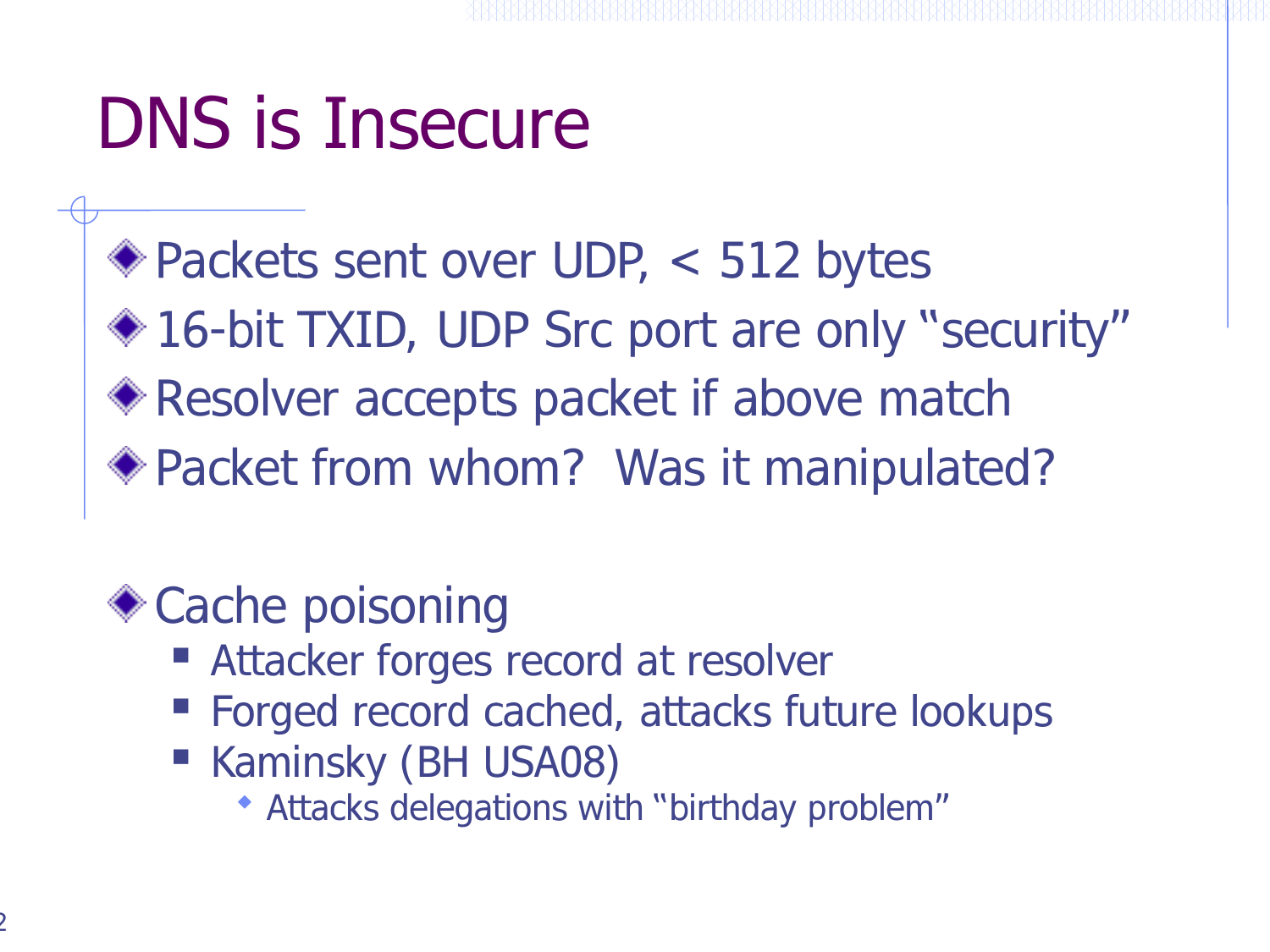

# DNS is Insecure
Packets sent over UDP, < 512 bytes
16-bit TXID, UDP Src port are only “security”
Resolver accepts packet if above match
Packet from whom?  Was it manipulated?

Cache poisoning
Attacker forges record at resolver
Forged record cached, attacks future lookups
Kaminsky (BH USA08)
Attacks delegations with “birthday problem”